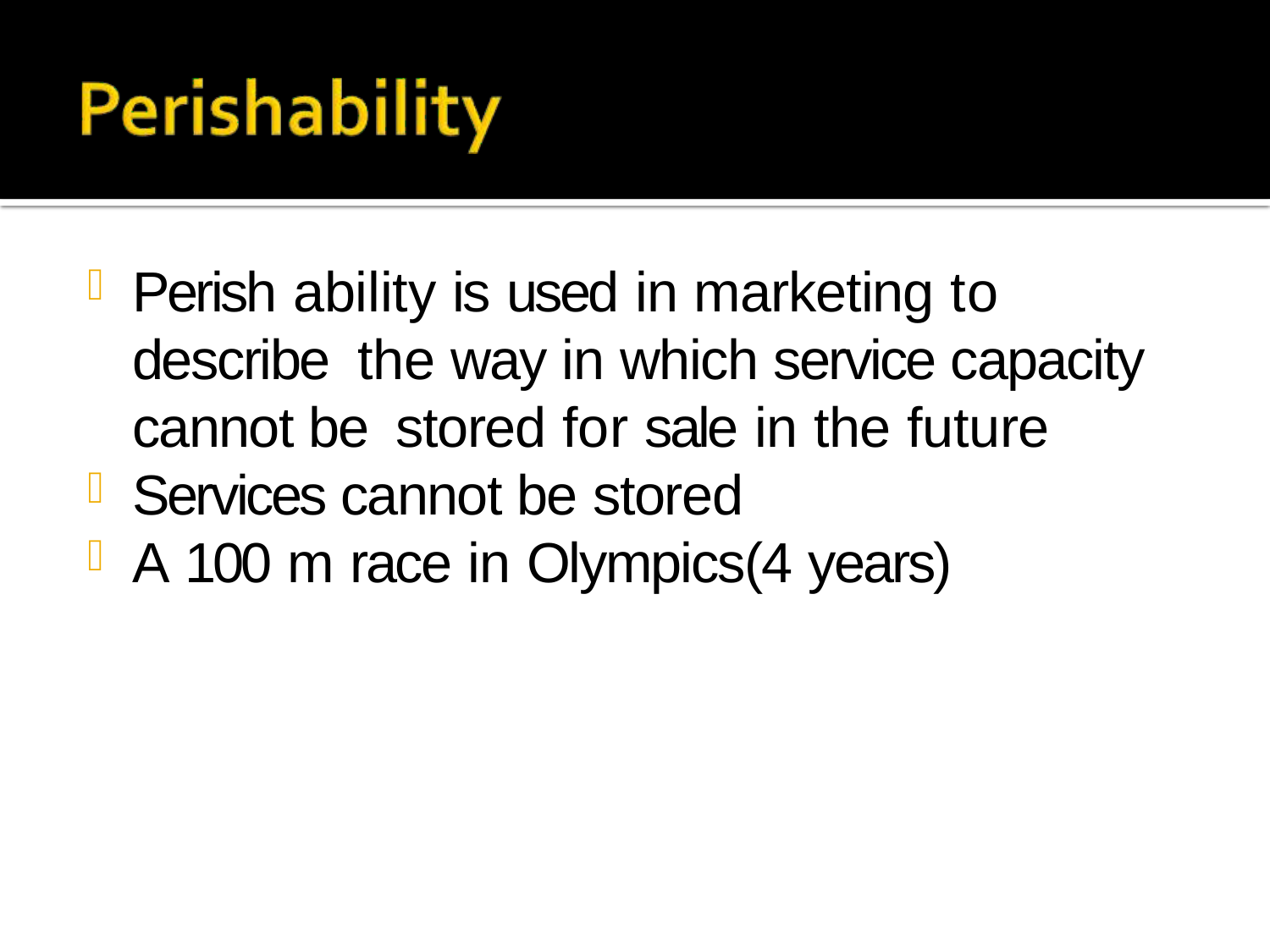

Perish ability is used in marketing to describe  the way in which service capacity cannot be  stored for sale in the future
Services cannot be stored
A 100 m race in Olympics(4 years)